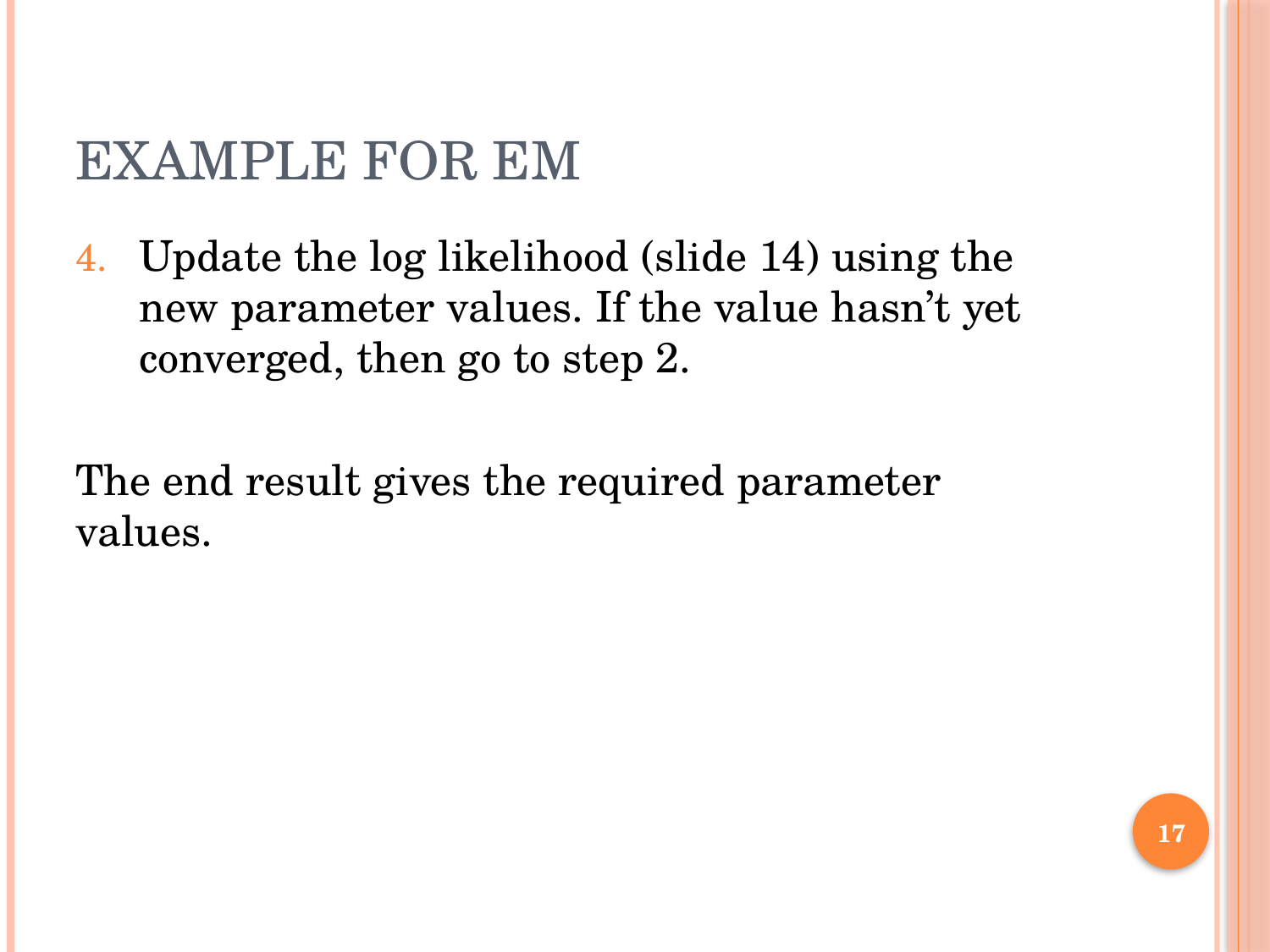

# Example for EM
Update the log likelihood (slide 14) using the new parameter values. If the value hasn’t yet converged, then go to step 2.

The end result gives the required parameter values.
17